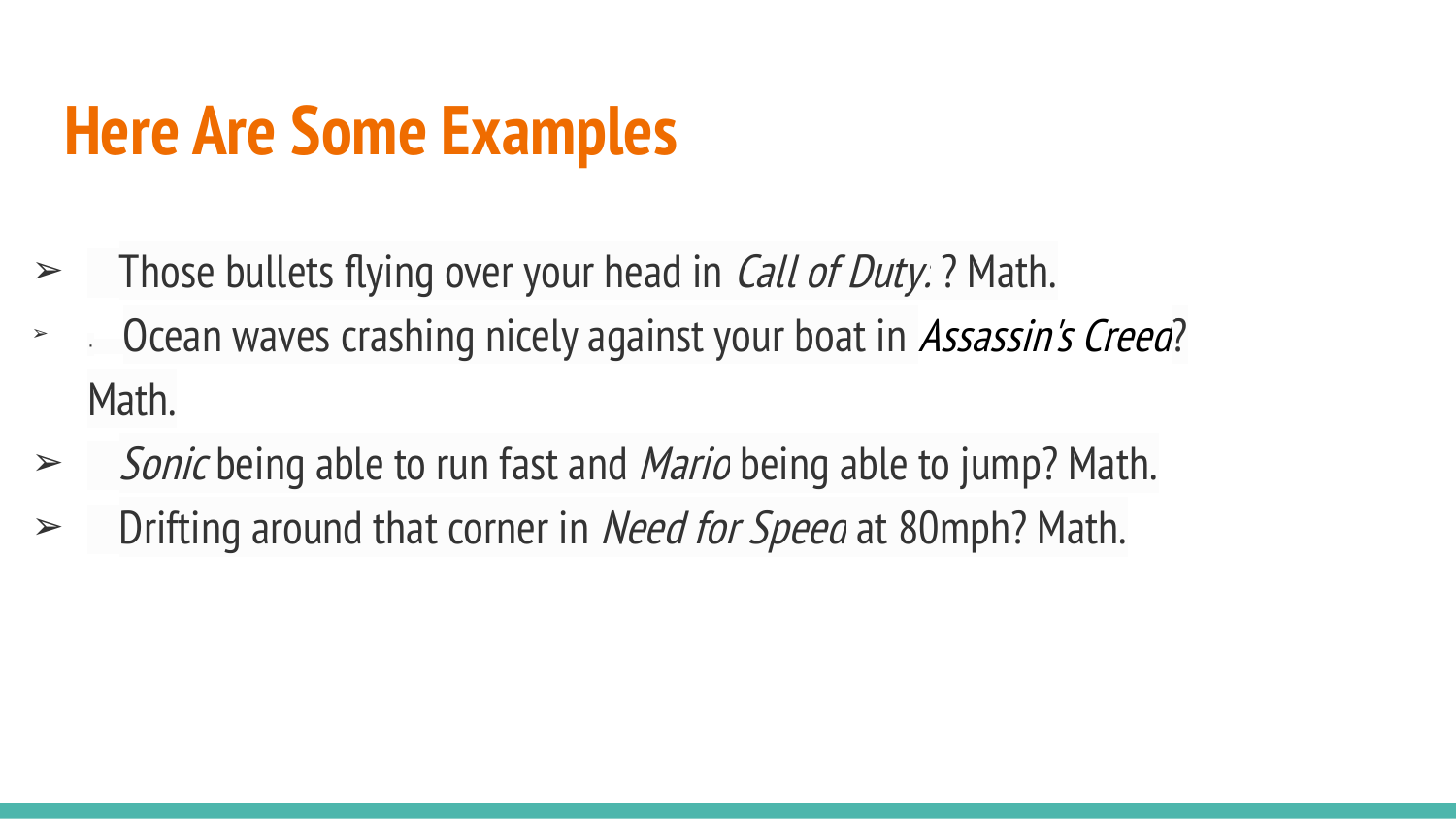

# Here Are Some Examples
    Those bullets flying over your head in Call of Duty: ? Math.
·        Ocean waves crashing nicely against your boat in Assassin's Creed? Math.
    Sonic being able to run fast and Mario being able to jump? Math.
    Drifting around that corner in Need for Speed at 80mph? Math.